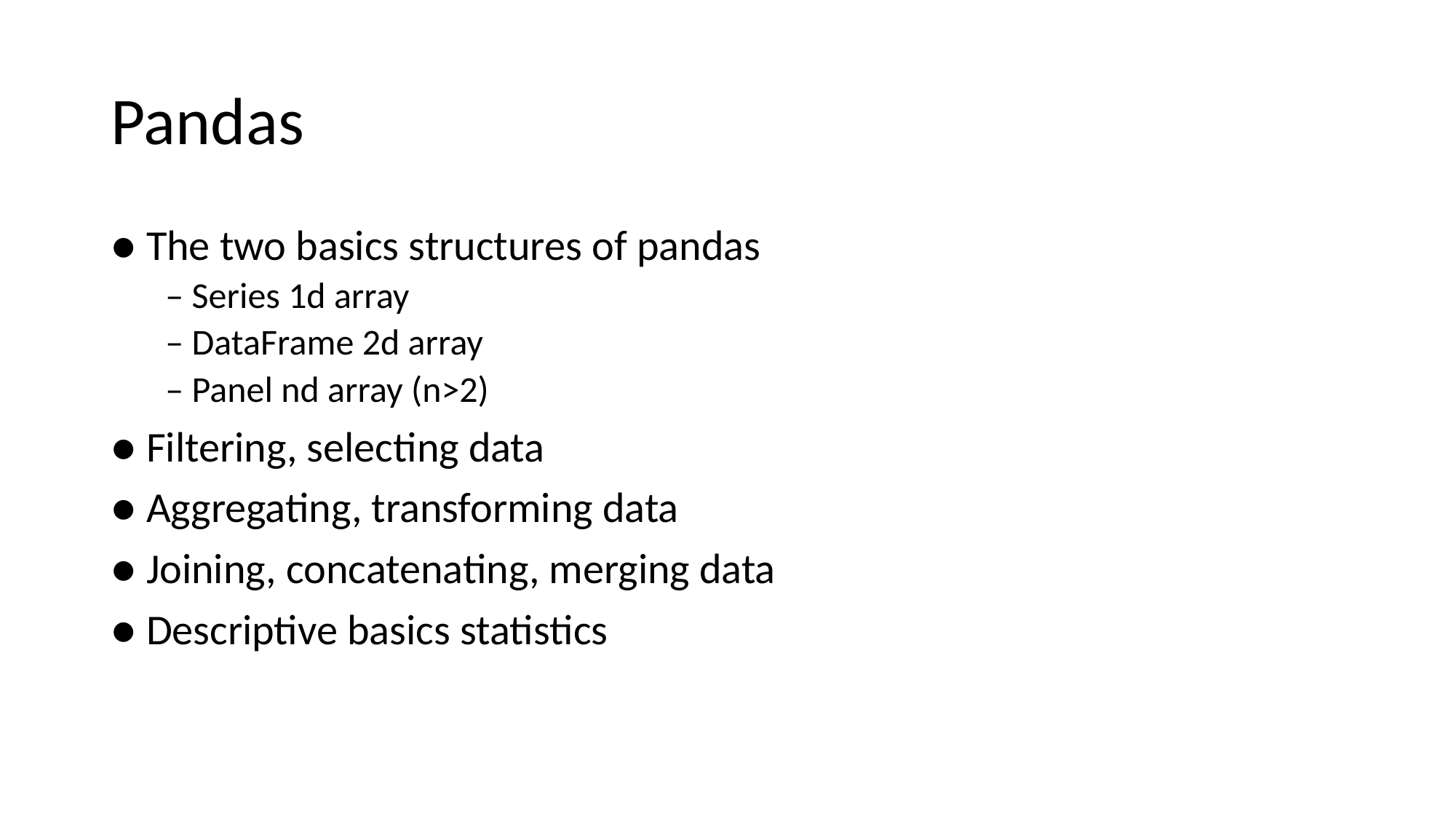

# Pandas
● The two basics structures of pandas
– Series 1d array
– DataFrame 2d array
– Panel nd array (n>2)
● Filtering, selecting data
● Aggregating, transforming data
● Joining, concatenating, merging data
● Descriptive basics statistics